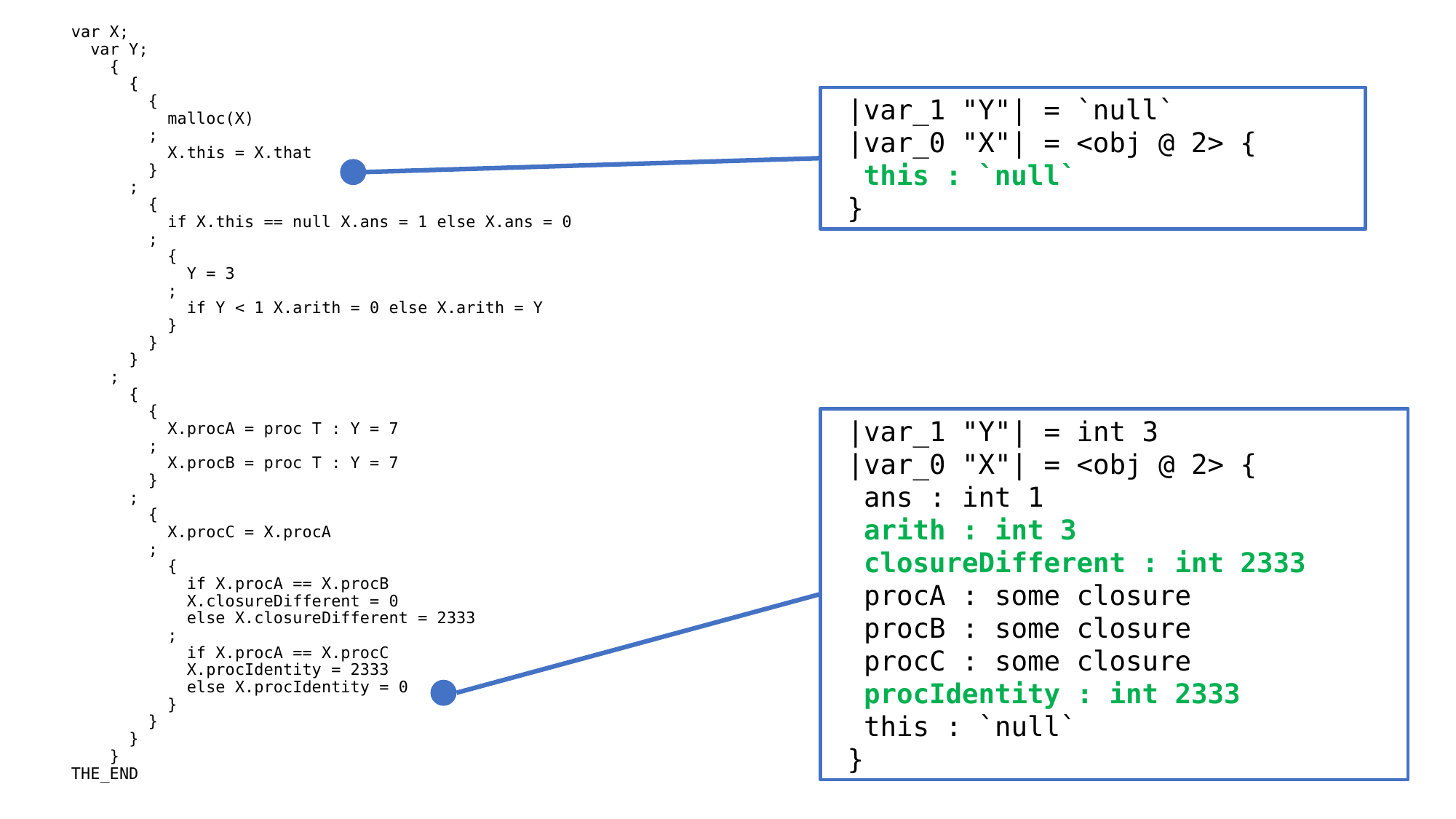

var X;
  var Y;
    {
      {
        {
          malloc(X)
        ;
          X.this = X.that
        }
      ;
        {
          if X.this == null X.ans = 1 else X.ans = 0
        ;
          {
            Y = 3
          ;
            if Y < 1 X.arith = 0 else X.arith = Y
          }
        }
      }
    ;
      {
        {
          X.procA = proc T : Y = 7
        ;
          X.procB = proc T : Y = 7
        }
      ;
        {
          X.procC = X.procA
        ;
          {
            if X.procA == X.procB
            X.closureDifferent = 0
            else X.closureDifferent = 2333
          ;
            if X.procA == X.procC
            X.procIdentity = 2333
            else X.procIdentity = 0
          }
        }
      }
    }
THE_END
 |var_1 "Y"| = `null`
 |var_0 "X"| = <obj @ 2> {
  this : `null`
 }

 |var_1 "Y"| = int 3
 |var_0 "X"| = <obj @ 2> {
  ans : int 1
  arith : int 3
  closureDifferent : int 2333
  procA : some closure
  procB : some closure
  procC : some closure
  procIdentity : int 2333
  this : `null`
 }